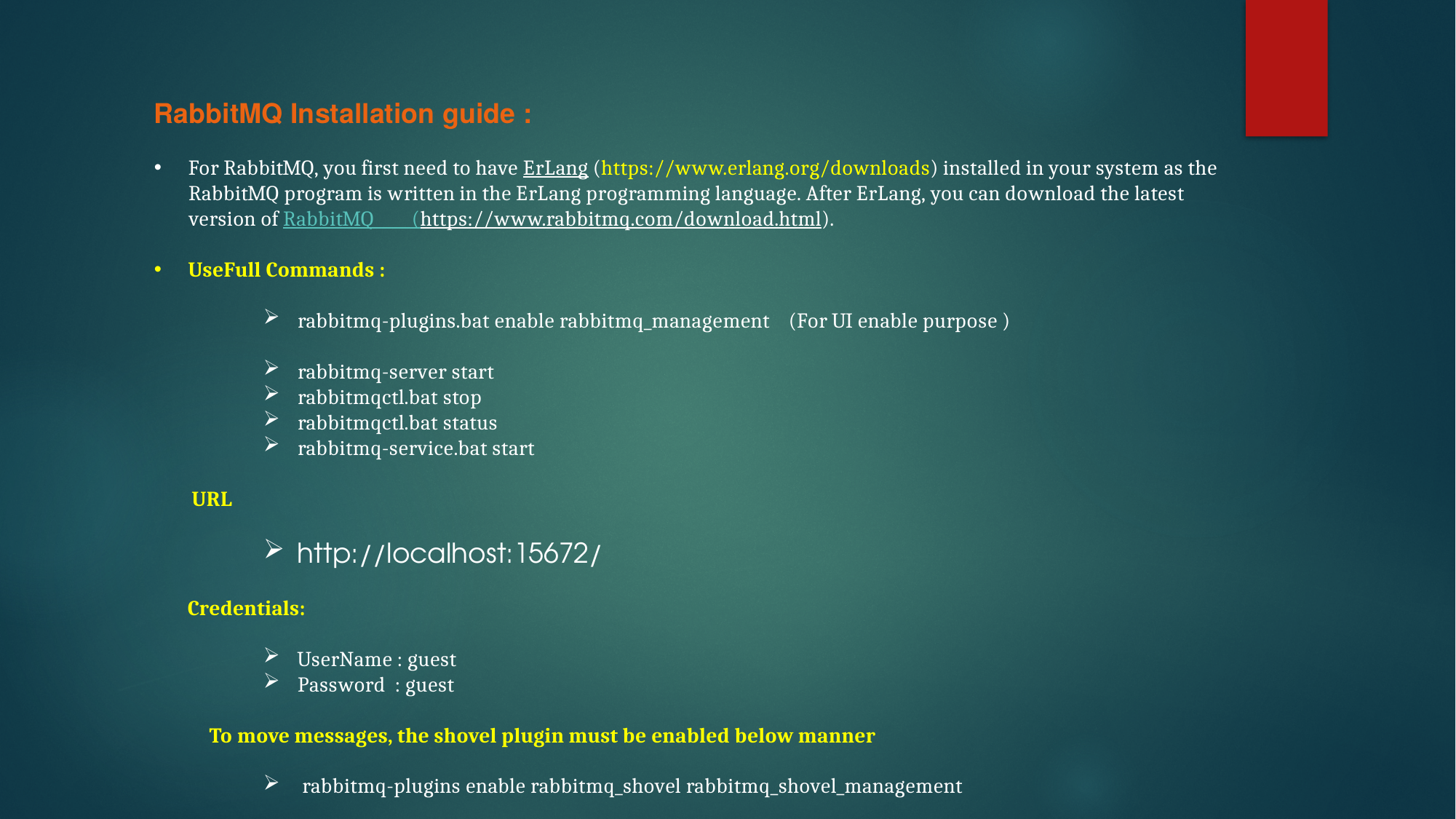

RabbitMQ Installation guide :

For RabbitMQ, you first need to have ErLang (https://www.erlang.org/downloads) installed in your system as the RabbitMQ program is written in the ErLang programming language. After ErLang, you can download the latest version of RabbitMQ        (https://www.rabbitmq.com/download.html).

UseFull Commands :

rabbitmq-plugins.bat enable rabbitmq_management    (For UI enable purpose )

rabbitmq-server start
rabbitmqctl.bat stop
rabbitmqctl.bat status
rabbitmq-service.bat start

        URL

http://localhost:15672/

       Credentials:

UserName : guest
Password  : guest

To move messages, the shovel plugin must be enabled below manner

 rabbitmq-plugins enable rabbitmq_shovel rabbitmq_shovel_management